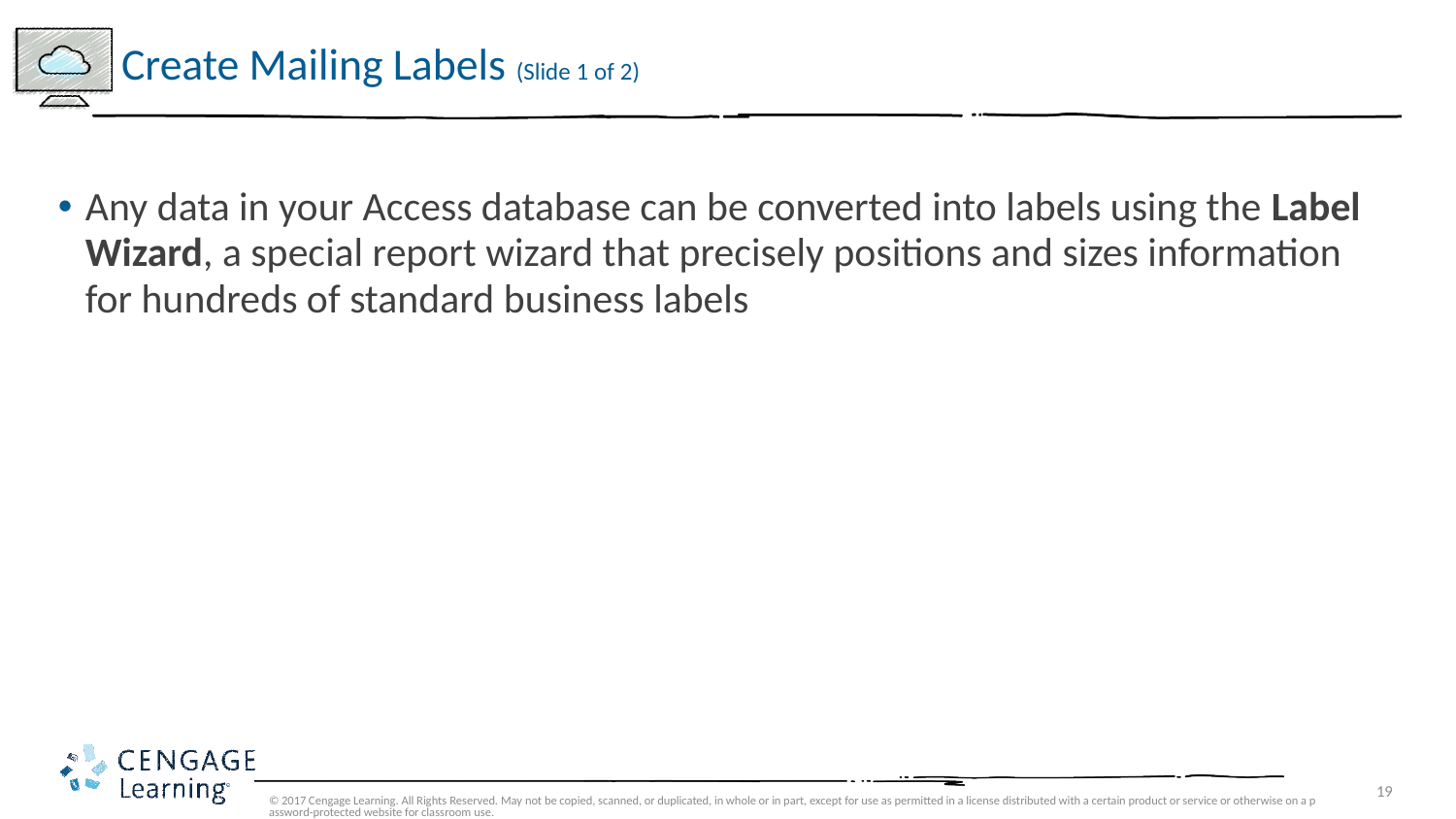

# Create Mailing Labels (Slide 1 of 2)
Any data in your Access database can be converted into labels using the Label Wizard, a special report wizard that precisely positions and sizes information for hundreds of standard business labels

© 2017 Cengage Learning. All Rights Reserved. May not be copied, scanned, or duplicated, in whole or in part, except for use as permitted in a license distributed with a certain product or service or otherwise on a password-protected website for classroom use.